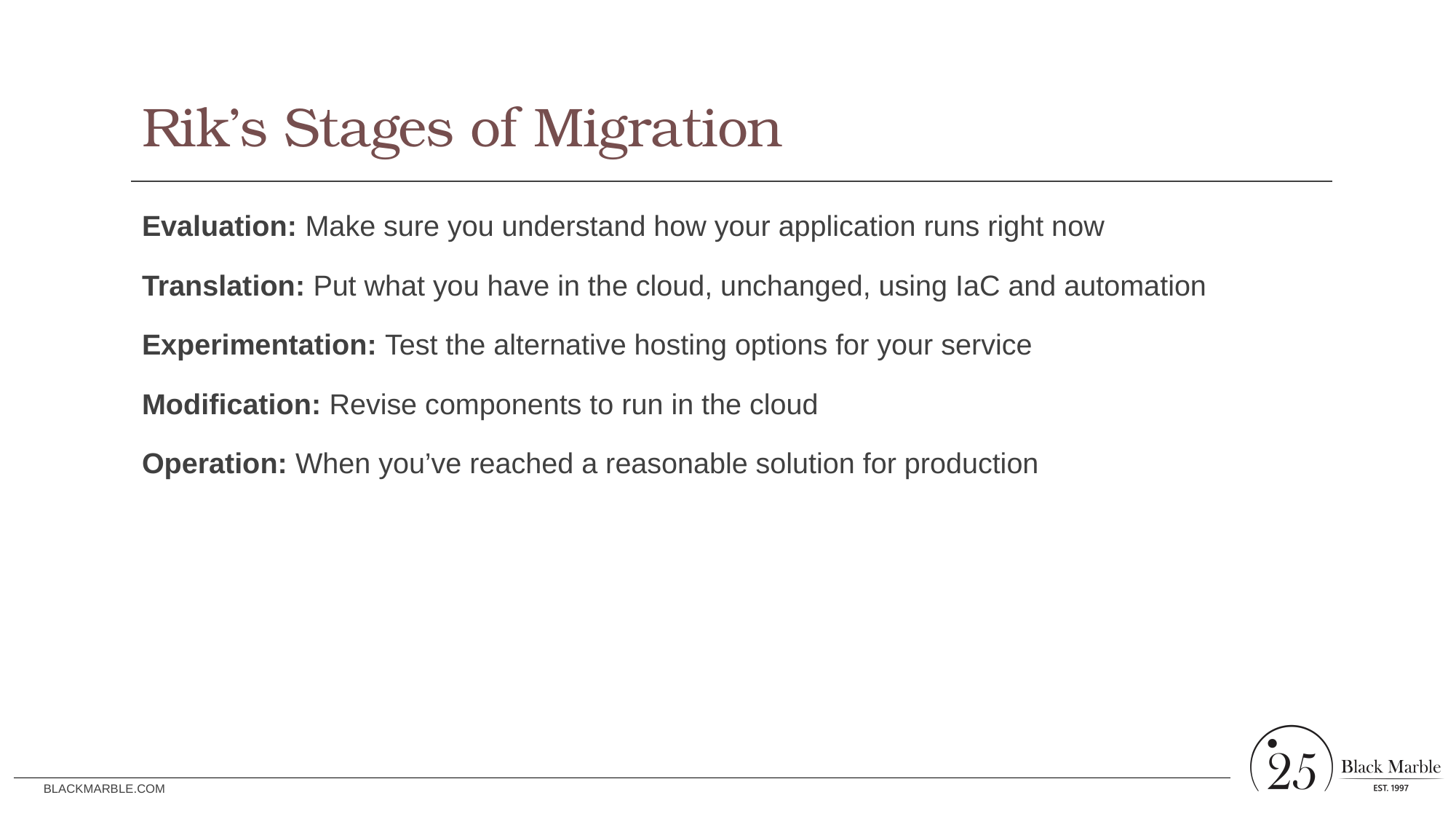

# Rik’s Stages of Migration
Evaluation: Make sure you understand how your application runs right now
Translation: Put what you have in the cloud, unchanged, using IaC and automation
Experimentation: Test the alternative hosting options for your service
Modification: Revise components to run in the cloud
Operation: When you’ve reached a reasonable solution for production